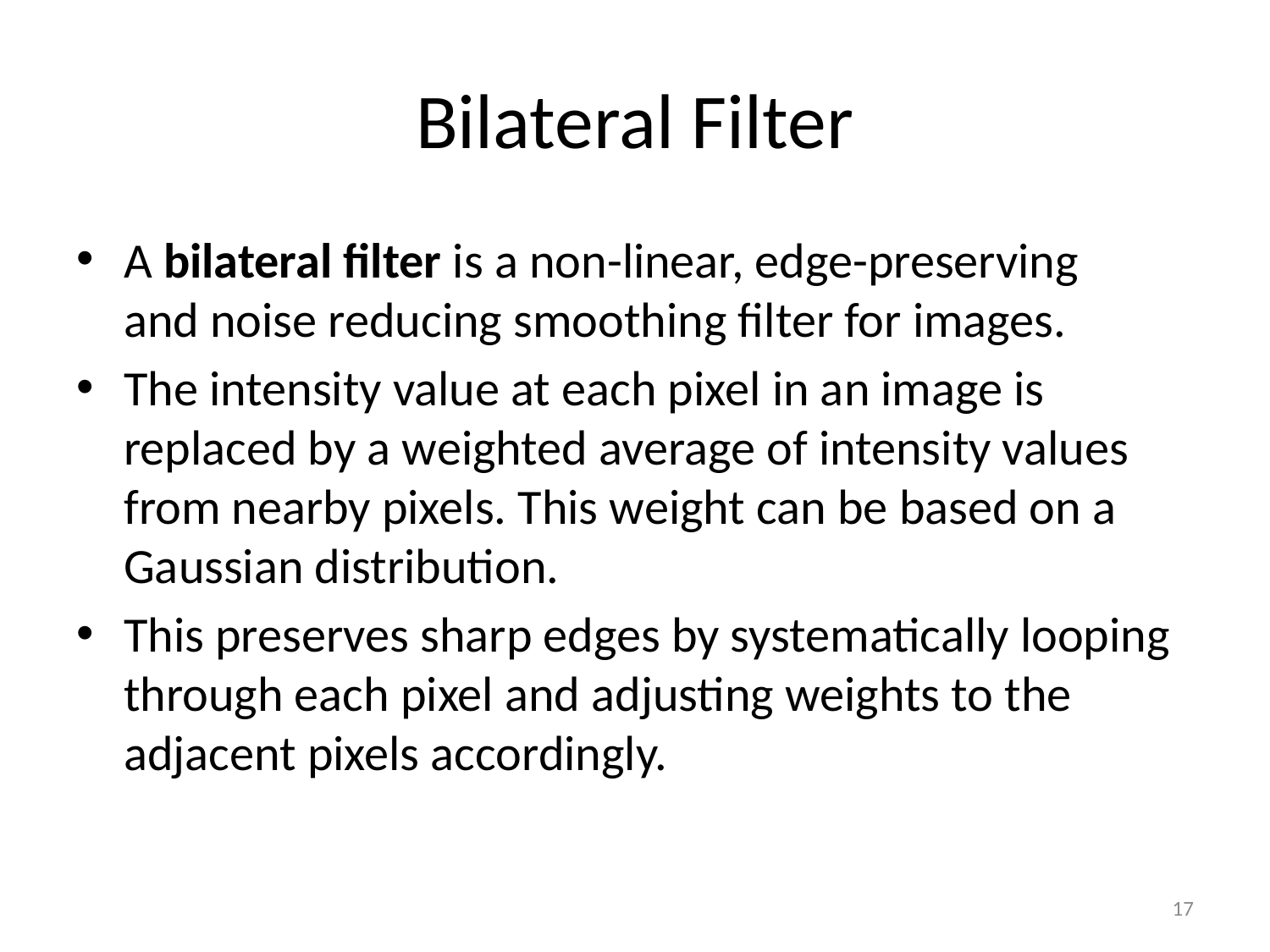

# Bilateral Filter
A bilateral filter is a non-linear, edge-preserving and noise reducing smoothing filter for images.
The intensity value at each pixel in an image is replaced by a weighted average of intensity values from nearby pixels. This weight can be based on a Gaussian distribution.
This preserves sharp edges by systematically looping through each pixel and adjusting weights to the adjacent pixels accordingly.

17